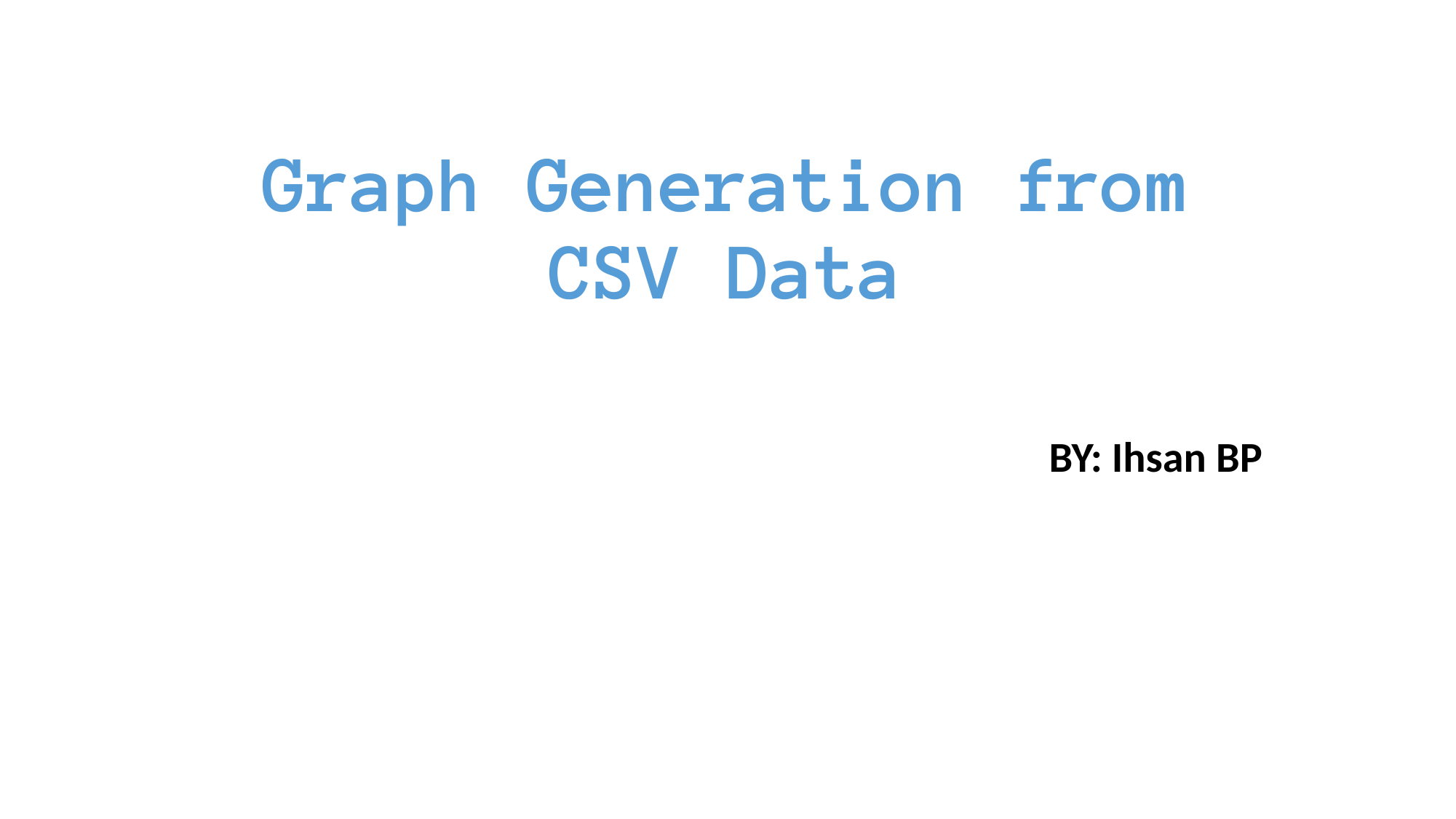

# Graph Generation from CSV Data
BY: Ihsan BP